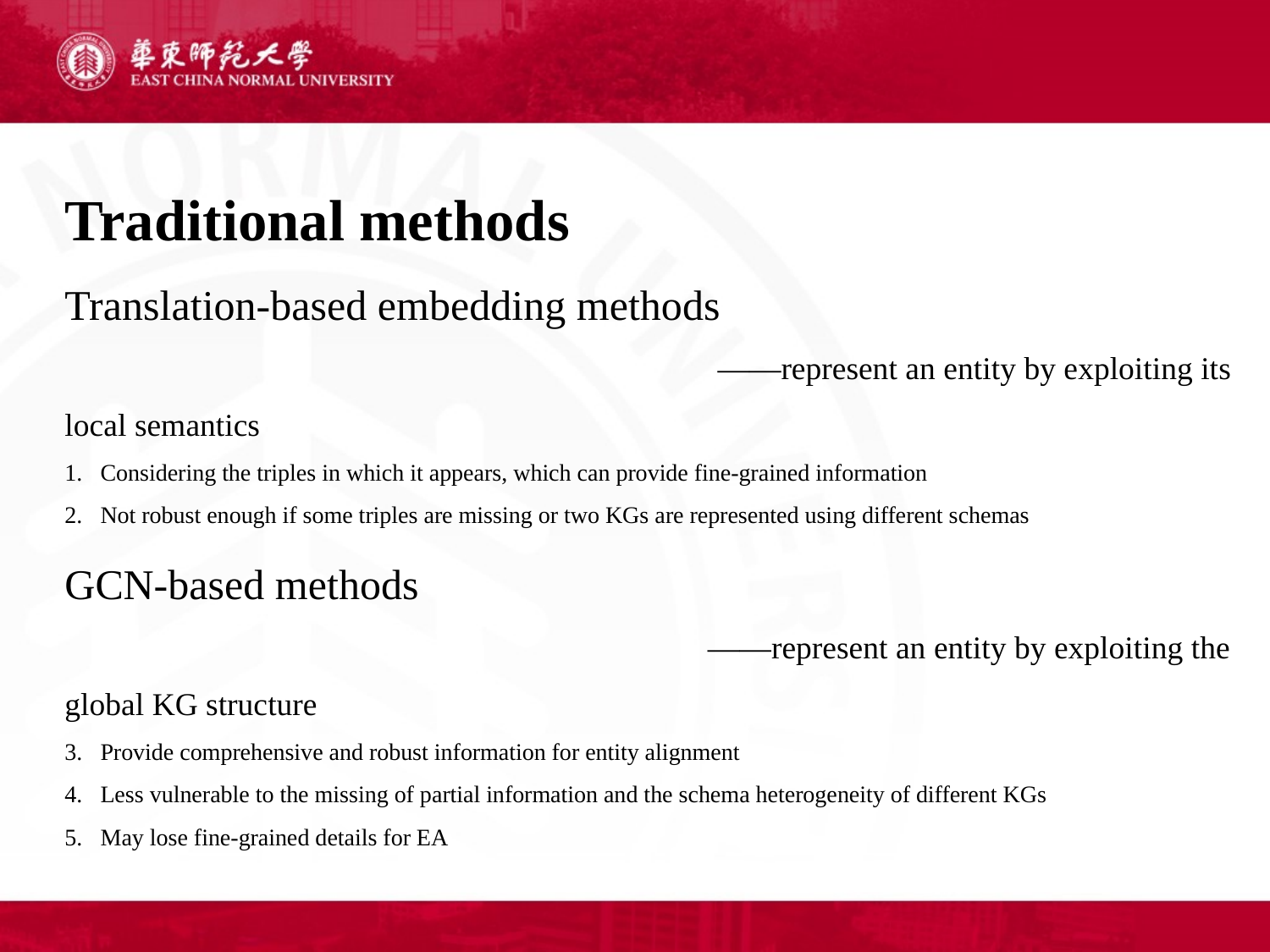

Traditional methods
Translation-based embedding methods
         				   	   ——represent an entity by exploiting its local semantics
Considering the triples in which it appears, which can provide fine-grained information
Not robust enough if some triples are missing or two KGs are represented using different schemas

GCN-based methods
	     	    			 ——represent an entity by exploiting the global KG structure
Provide comprehensive and robust information for entity alignment
Less vulnerable to the missing of partial information and the schema heterogeneity of different KGs
May lose fine-grained details for EA